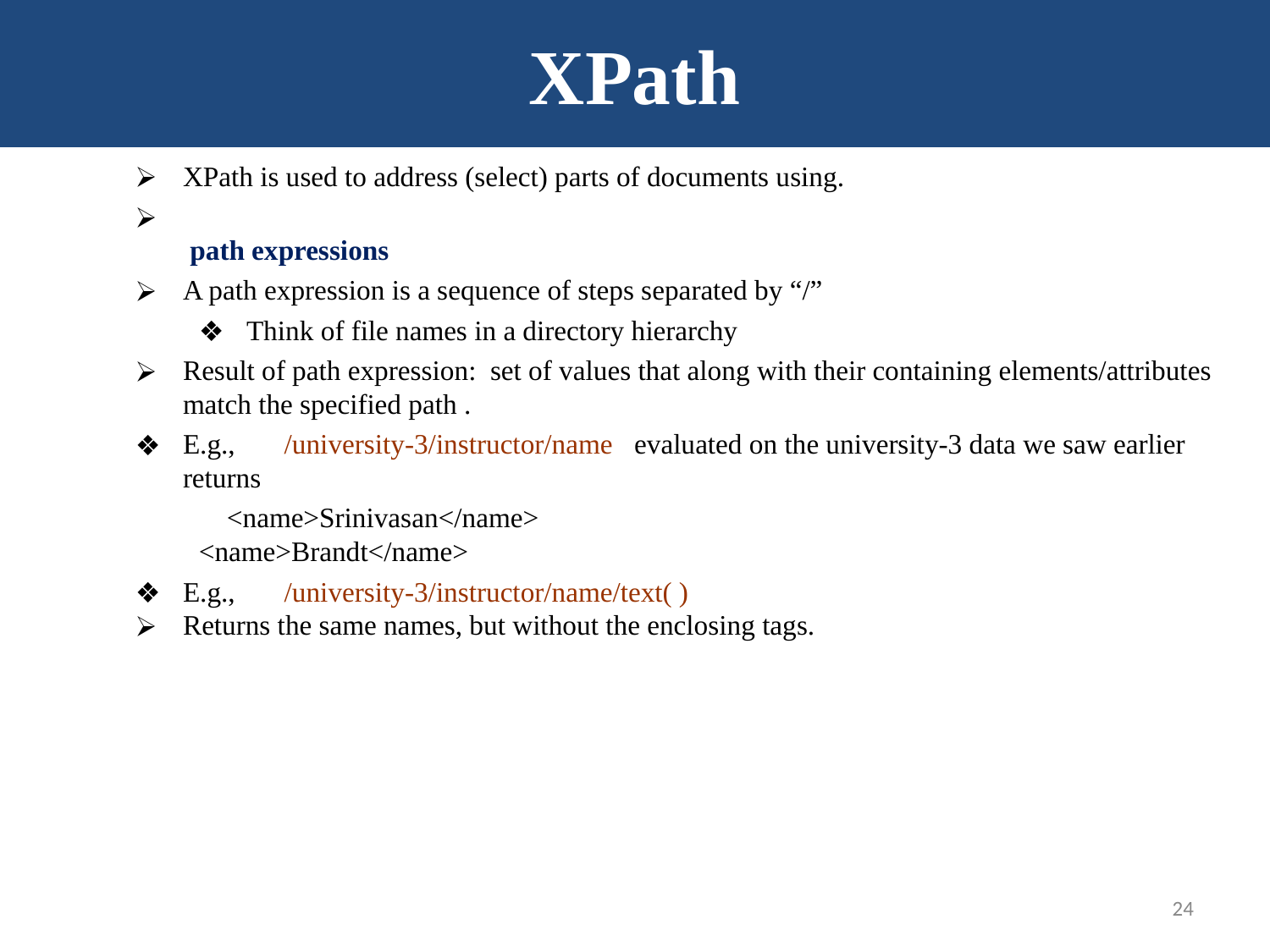

# XPath
XPath is used to address (select) parts of documents using.
 path expressions
A path expression is a sequence of steps separated by “/”
Think of file names in a directory hierarchy
Result of path expression:  set of values that along with their containing elements/attributes match the specified path .
E.g.,       /university-3/instructor/name   evaluated on the university-3 data we saw earlier returns
    <name>Srinivasan</name>
<name>Brandt</name>
E.g.,       /university-3/instructor/name/text( )
Returns the same names, but without the enclosing tags.

24